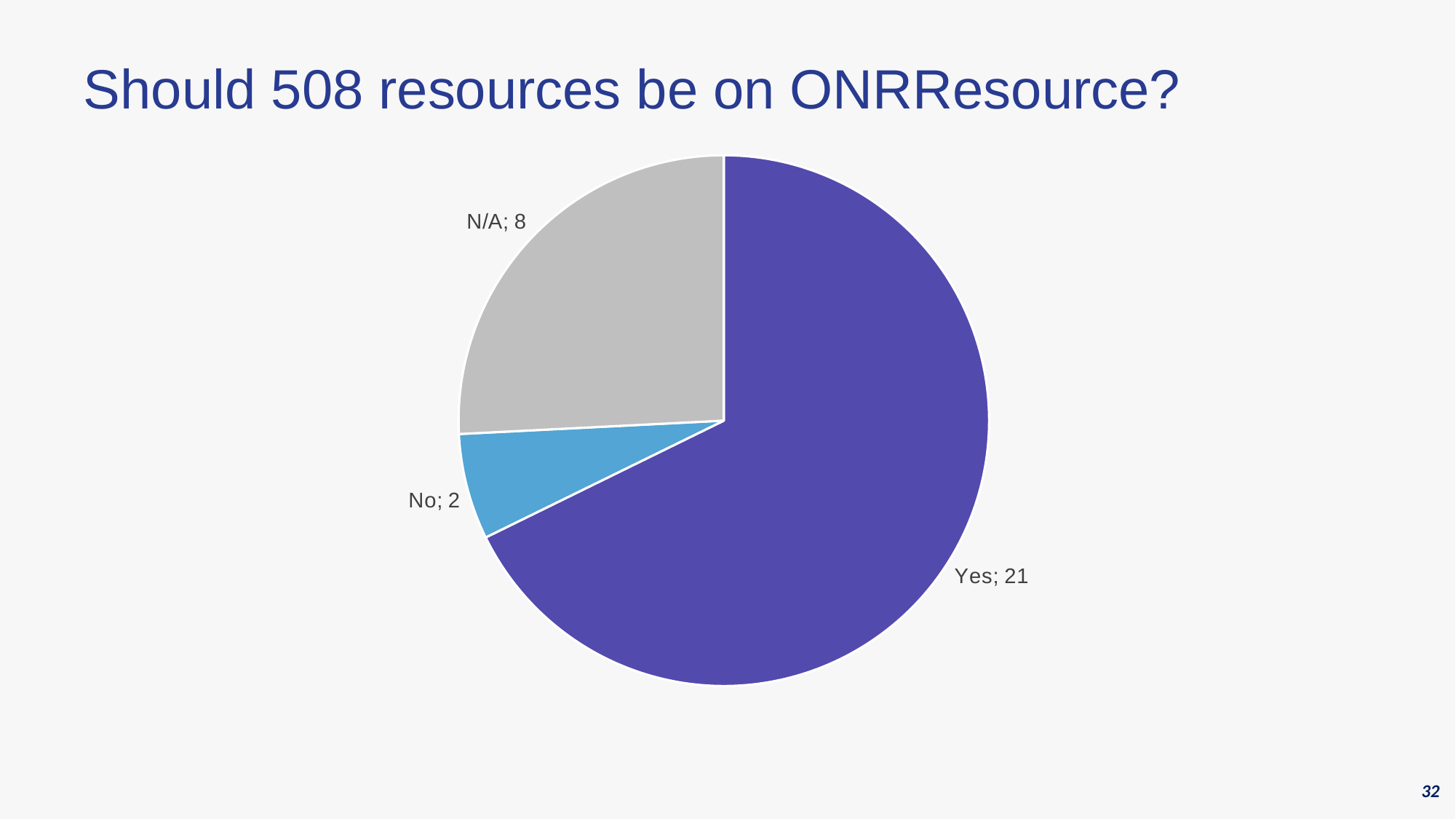

# Should 508 resources be on ONRResource?

### Chart

| Category | Should 508 resources be on ONRR resource?  |
|---|---|
| Yes | 21.0 |
| No | 2.0 |
| N/A | 8.0 |
32